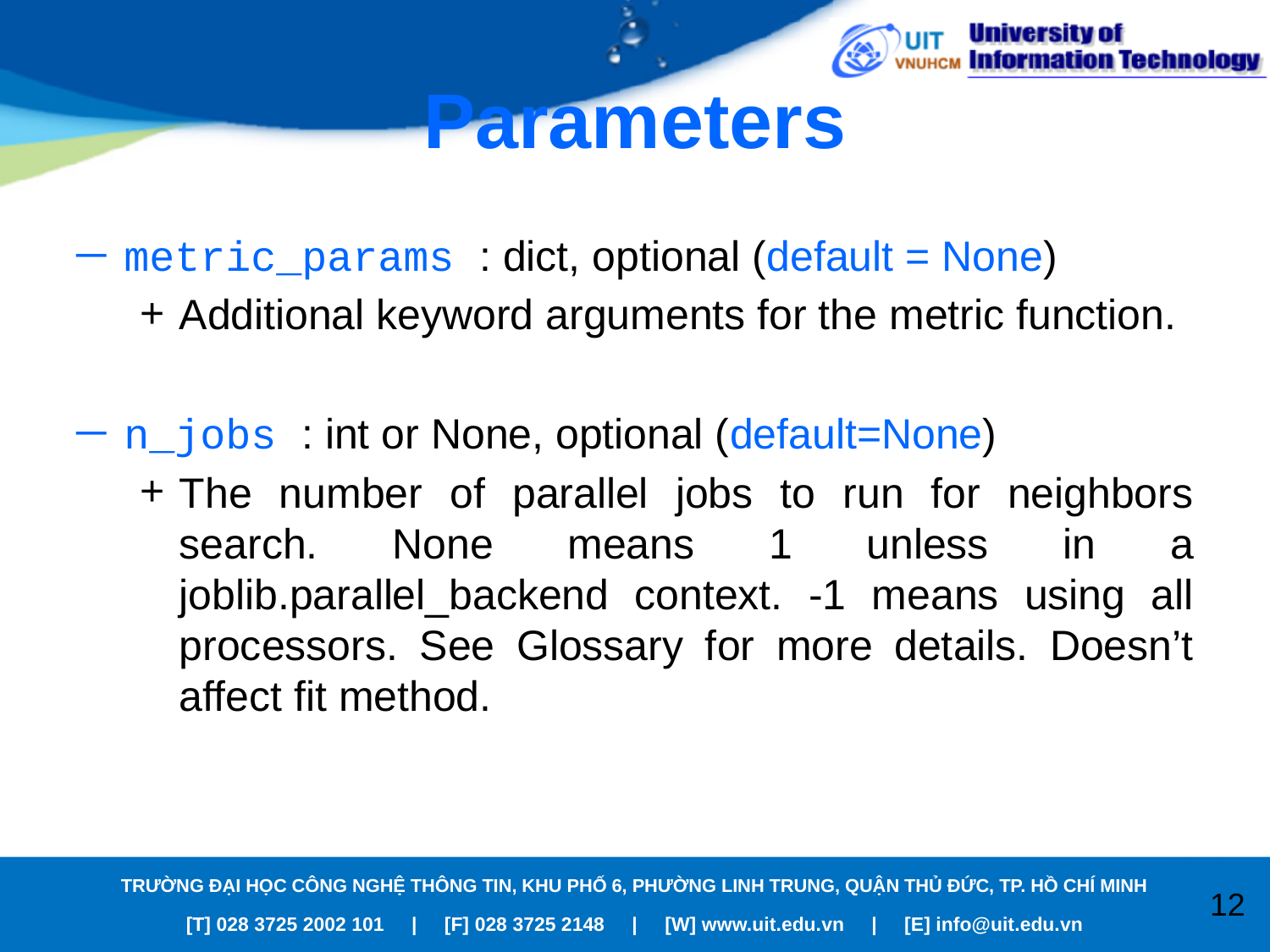

# Parameters
metric_params : dict, optional (default = None)
Additional keyword arguments for the metric function.

n_jobs : int or None, optional (default=None)
The number of parallel jobs to run for neighbors search. None means 1 unless in a joblib.parallel_backend context. -1 means using all processors. See Glossary for more details. Doesn’t affect fit method.